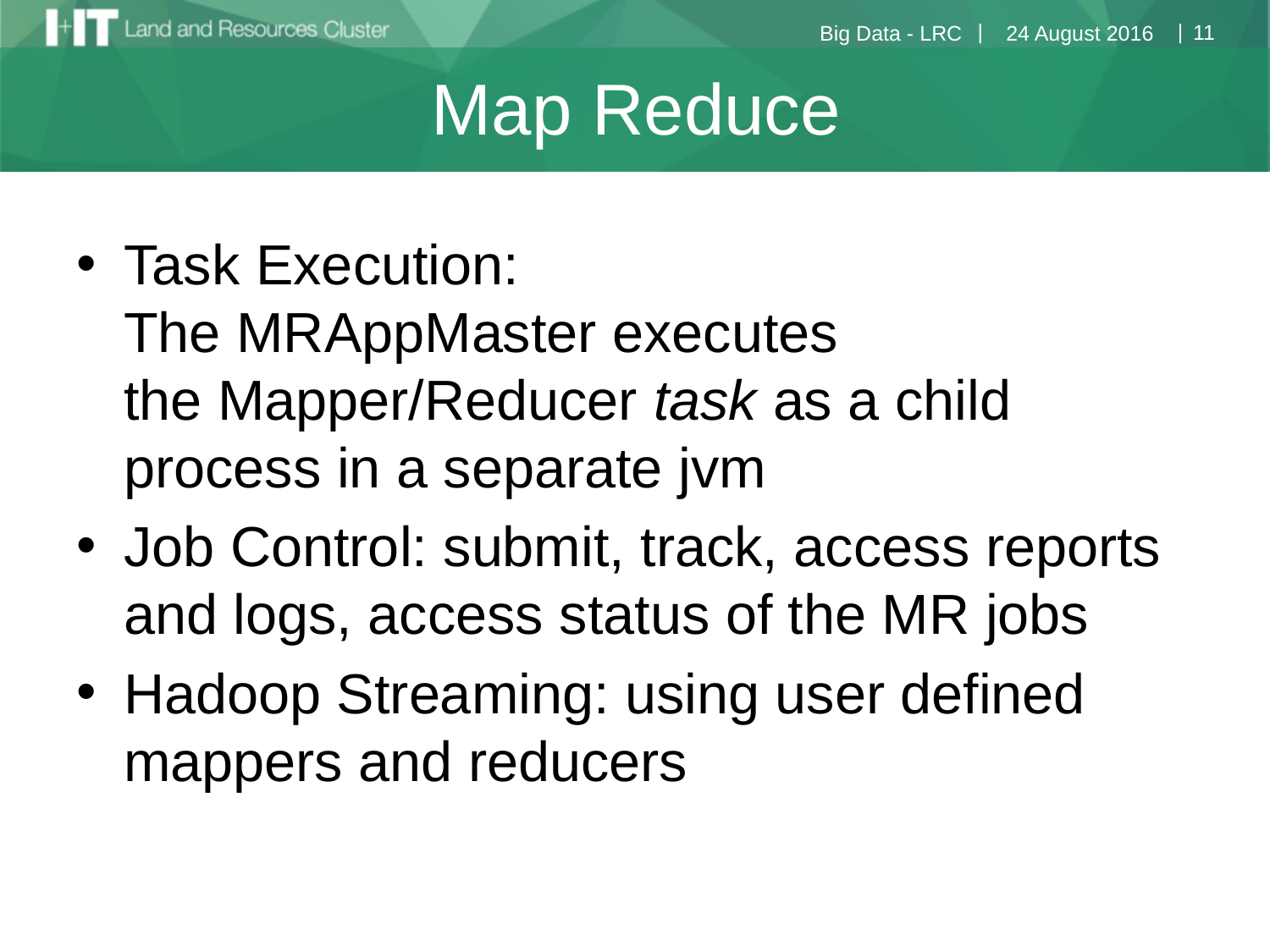

11
24 August 2016
Big Data - LRC
# Map Reduce
Task Execution: The MRAppMaster executes the Mapper/Reducer task as a child process in a separate jvm
Job Control: submit, track, access reports and logs, access status of the MR jobs
Hadoop Streaming: using user defined mappers and reducers